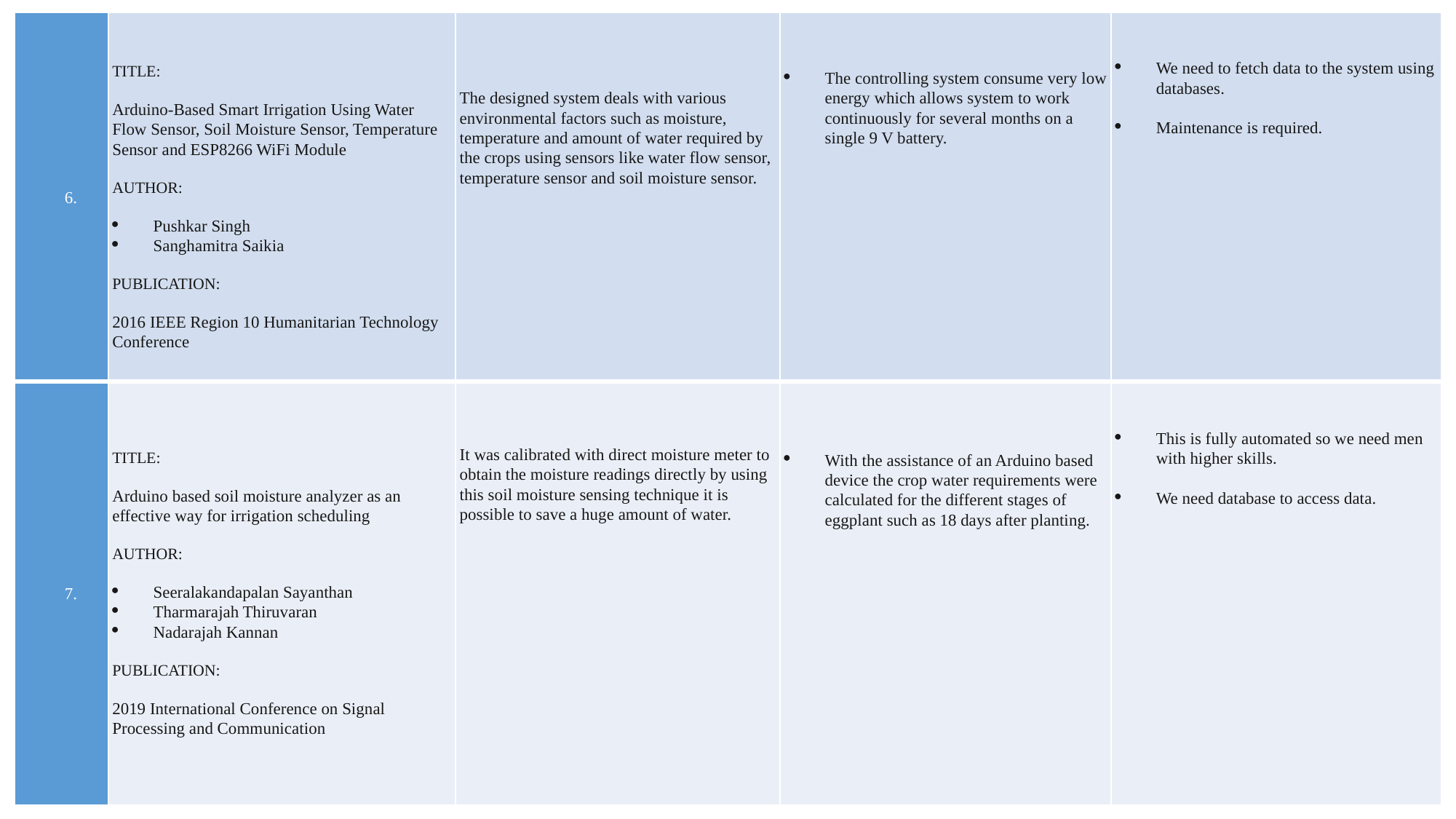

| 6. | TITLE:   Arduino-Based Smart Irrigation Using Water Flow Sensor, Soil Moisture Sensor, Temperature Sensor and ESP8266 WiFi Module   AUTHOR:   Pushkar Singh Sanghamitra Saikia   PUBLICATION:   2016 IEEE Region 10 Humanitarian Technology Conference | The designed system deals with various environmental factors such as moisture, temperature and amount of water required by the crops using sensors like water flow sensor, temperature sensor and soil moisture sensor. | The controlling system consume very low energy which allows system to work continuously for several months on a single 9 V battery. | We need to fetch data to the system using databases.   Maintenance is required. |
| --- | --- | --- | --- | --- |
| 7. | TITLE:   Arduino based soil moisture analyzer as an effective way for irrigation scheduling   AUTHOR:   Seeralakandapalan Sayanthan Tharmarajah Thiruvaran Nadarajah Kannan   PUBLICATION:   2019 International Conference on Signal Processing and Communication | It was calibrated with direct moisture meter to obtain the moisture readings directly by using this soil moisture sensing technique it is possible to save a huge amount of water. | With the assistance of an Arduino based device the crop water requirements were calculated for the different stages of eggplant such as 18 days after planting. | This is fully automated so we need men with higher skills.   We need database to access data. |